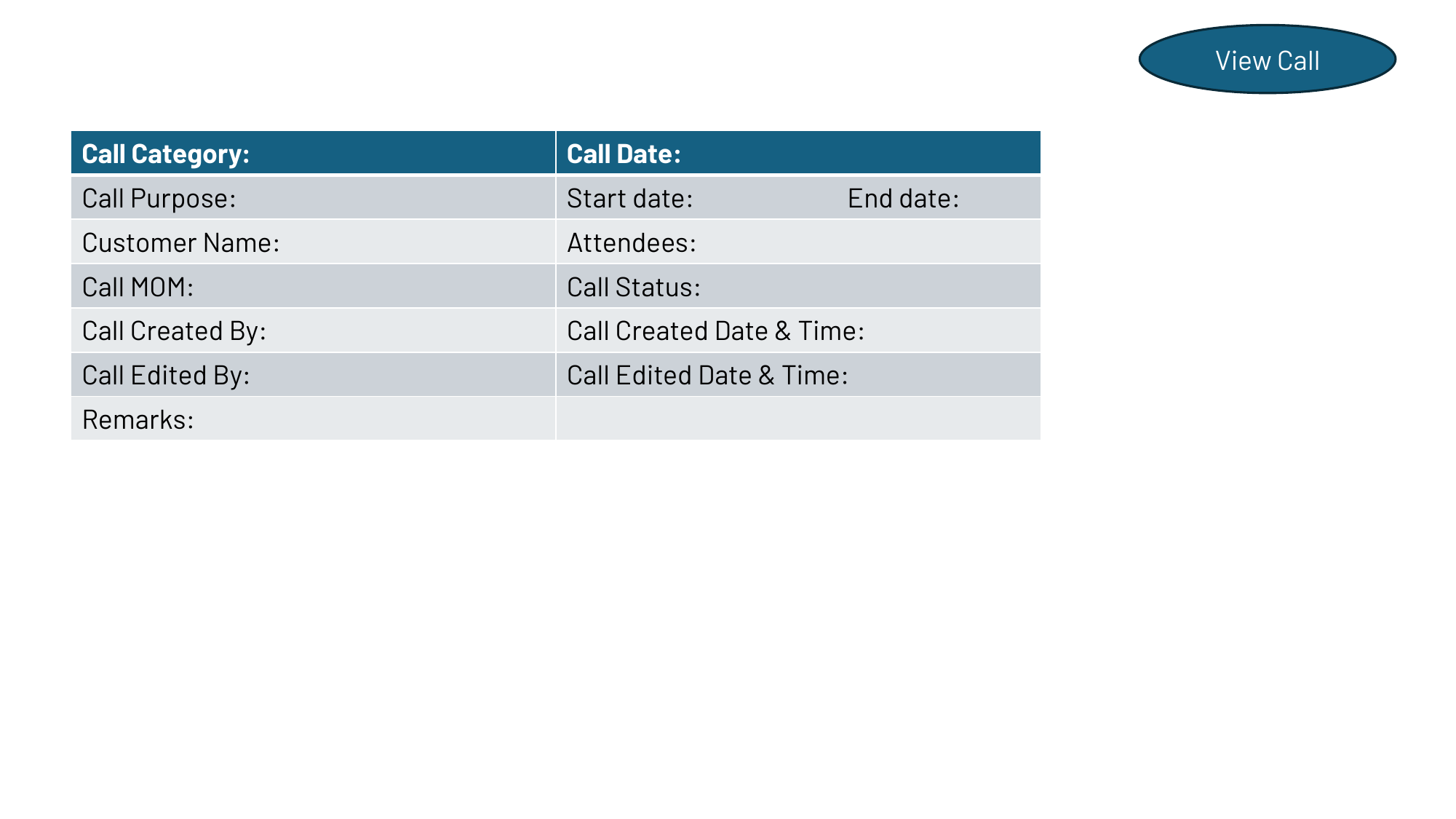

View Call
| Call Category: | Call Date: |
| --- | --- |
| Call Purpose: | Start date: End date: |
| Customer Name: | Attendees: |
| Call MOM: | Call Status: |
| Call Created By: | Call Created Date & Time: |
| Call Edited By: | Call Edited Date & Time: |
| Remarks: |  |